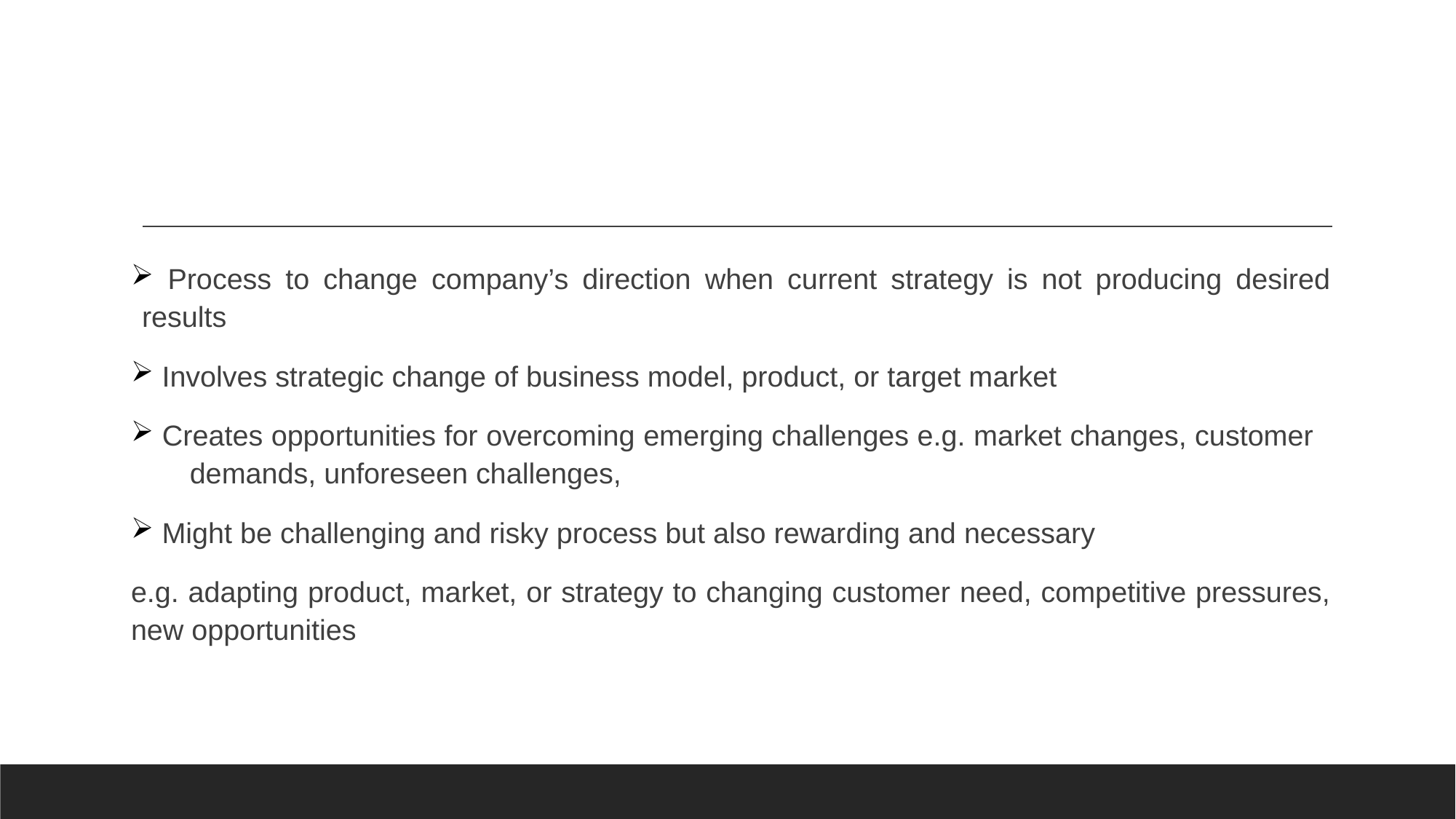

#
 Process to change company’s direction when current strategy is not producing desired results
 Involves strategic change of business model, product, or target market
 Creates opportunities for overcoming emerging challenges e.g. market changes, customer         demands, unforeseen challenges,
 Might be challenging and risky process but also rewarding and necessary
e.g. adapting product, market, or strategy to changing customer need, competitive pressures, new opportunities